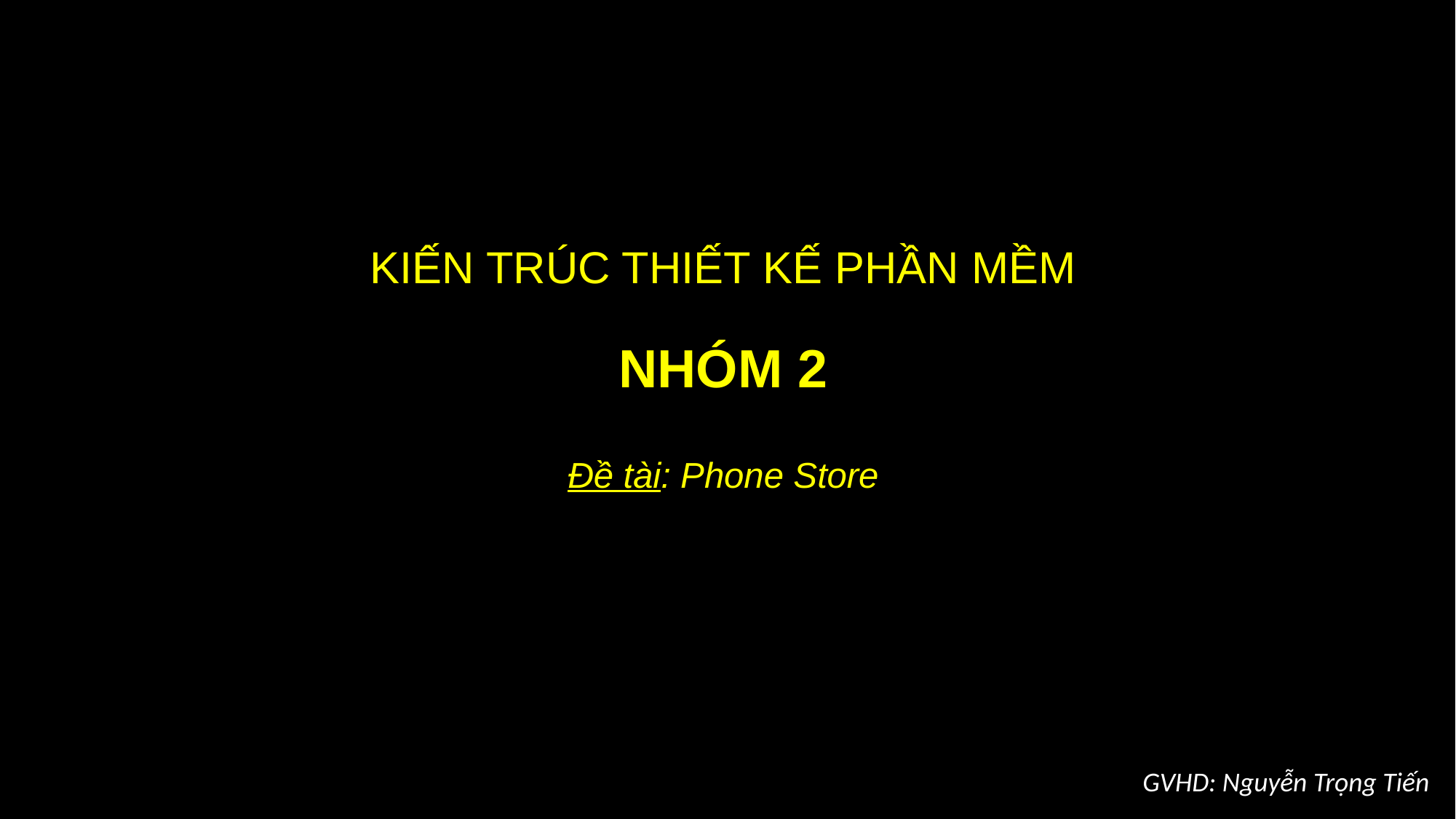

# KIẾN TRÚC THIẾT KẾ PHẦN MỀM NHÓM 2 Đề tài: Phone Store
GVHD: Nguyễn Trọng Tiến